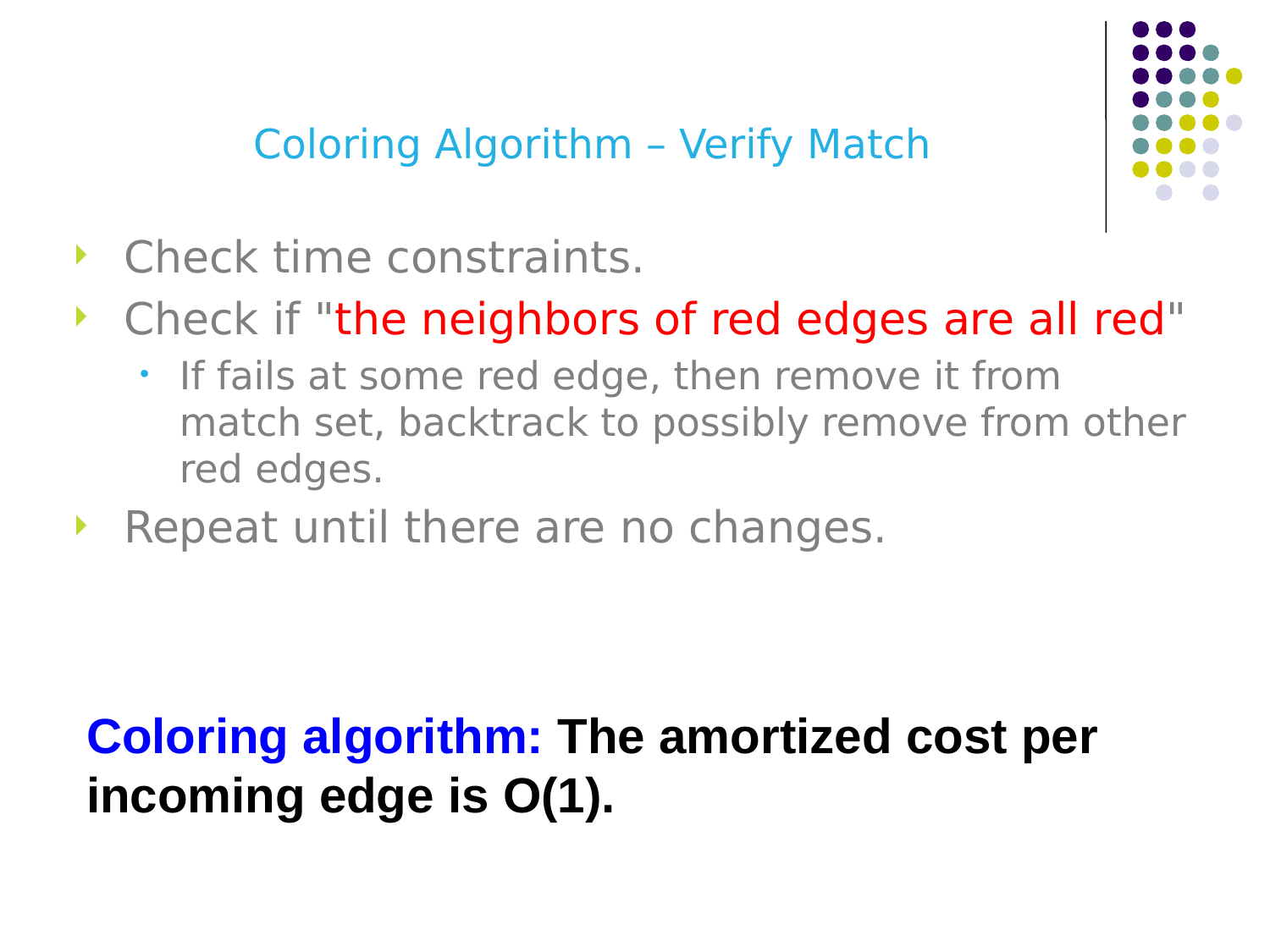

Coloring Algorithm – Verify Match
Check time constraints.
Check if "the neighbors of red edges are all red"
If fails at some red edge, then remove it from match set, backtrack to possibly remove from other red edges.
Repeat until there are no changes.
Coloring algorithm: The amortized cost per incoming edge is O(1).